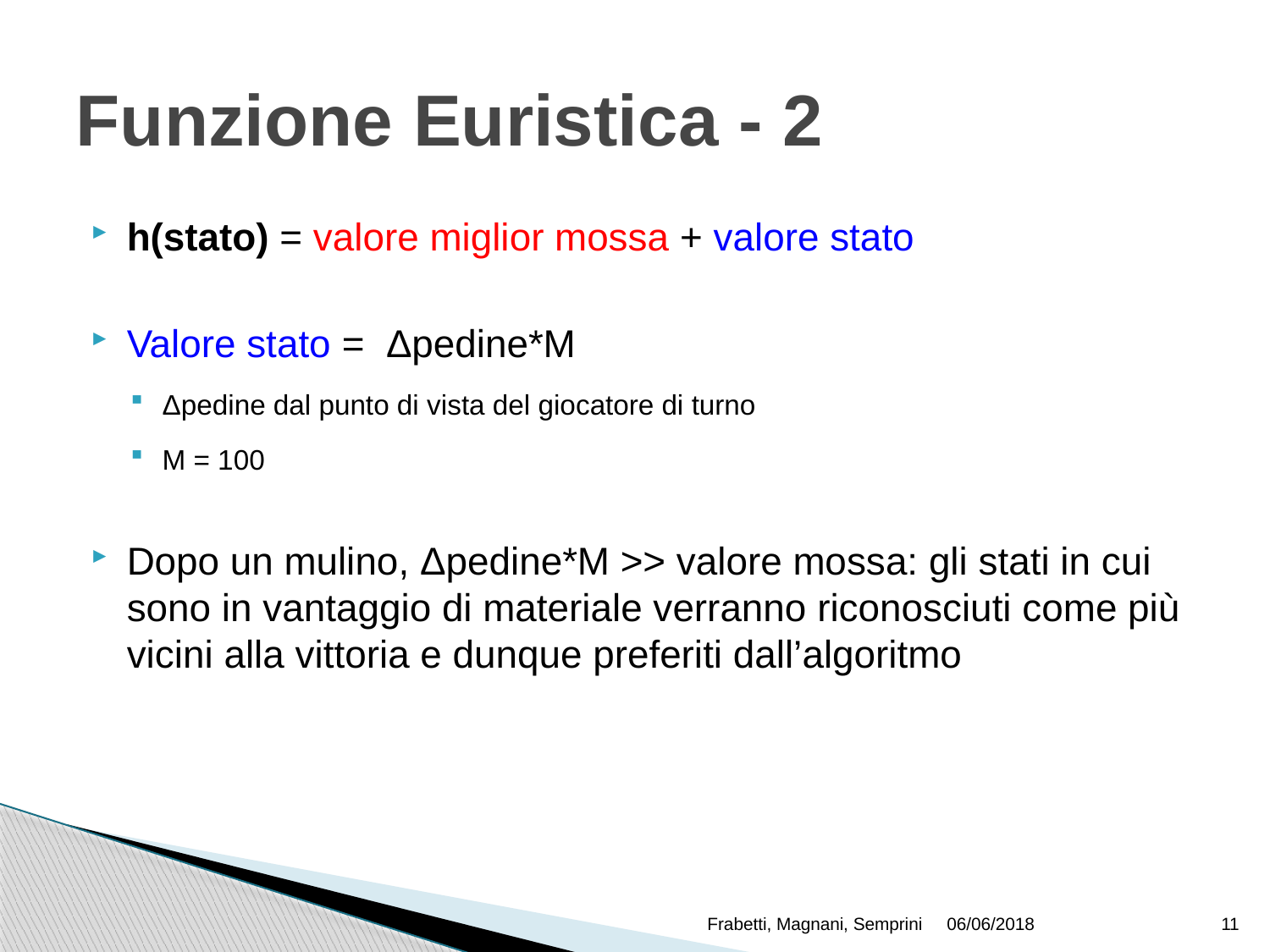

# Funzione Euristica - 2
h(stato) = valore miglior mossa + valore stato

Valore stato =  Δpedine*M
Δpedine dal punto di vista del giocatore di turno
M = 100

Dopo un mulino, Δpedine*M >> valore mossa: gli stati in cui sono in vantaggio di materiale verranno riconosciuti come più vicini alla vittoria e dunque preferiti dall’algoritmo

Frabetti, Magnani, Semprini
06/06/2018
11